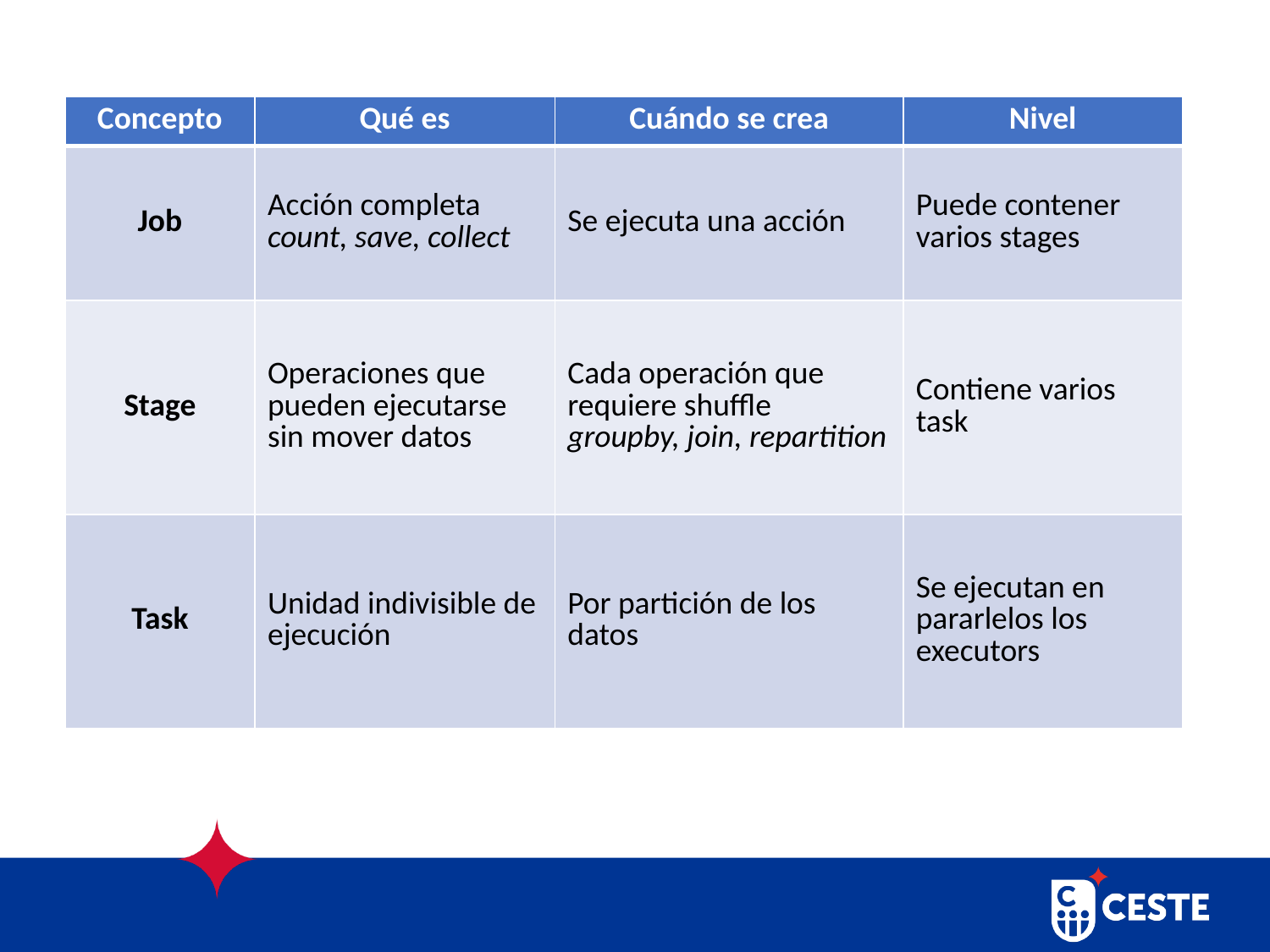

| Concepto | Qué es | Cuándo se crea | Nivel |
| --- | --- | --- | --- |
| Job | Acción completa count, save, collect | Se ejecuta una acción | Puede contener varios stages |
| Stage | Operaciones que pueden ejecutarse sin mover datos | Cada operación que requiere shuffle groupby, join, repartition | Contiene varios task |
| Task | Unidad indivisible de ejecución | Por partición de los datos | Se ejecutan en pararlelos los executors |